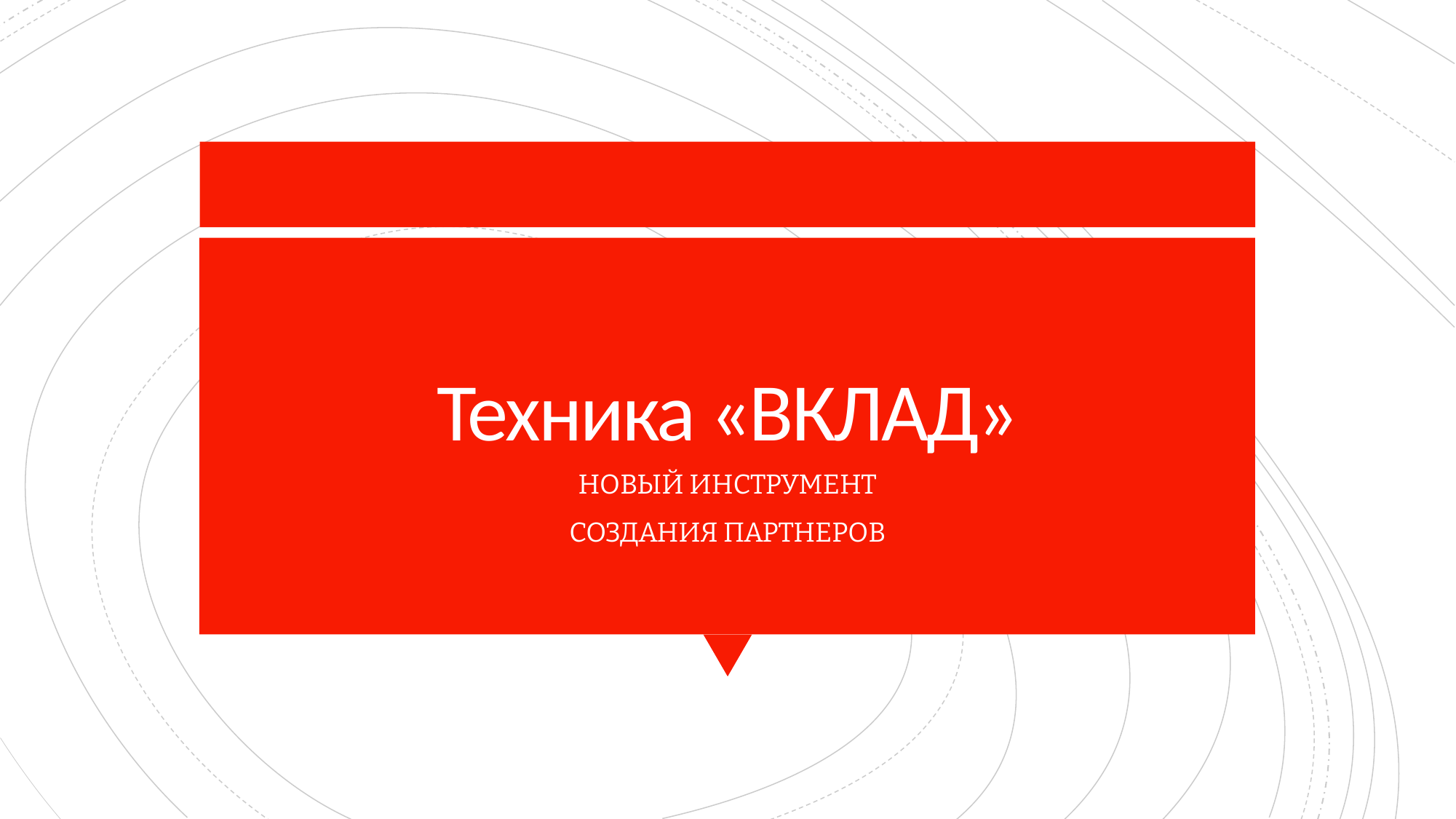

# Техника «ВКЛАД»
НОВЫЙ ИНСТРУМЕНТ
СОЗДАНИЯ ПАРТНЕРОВ